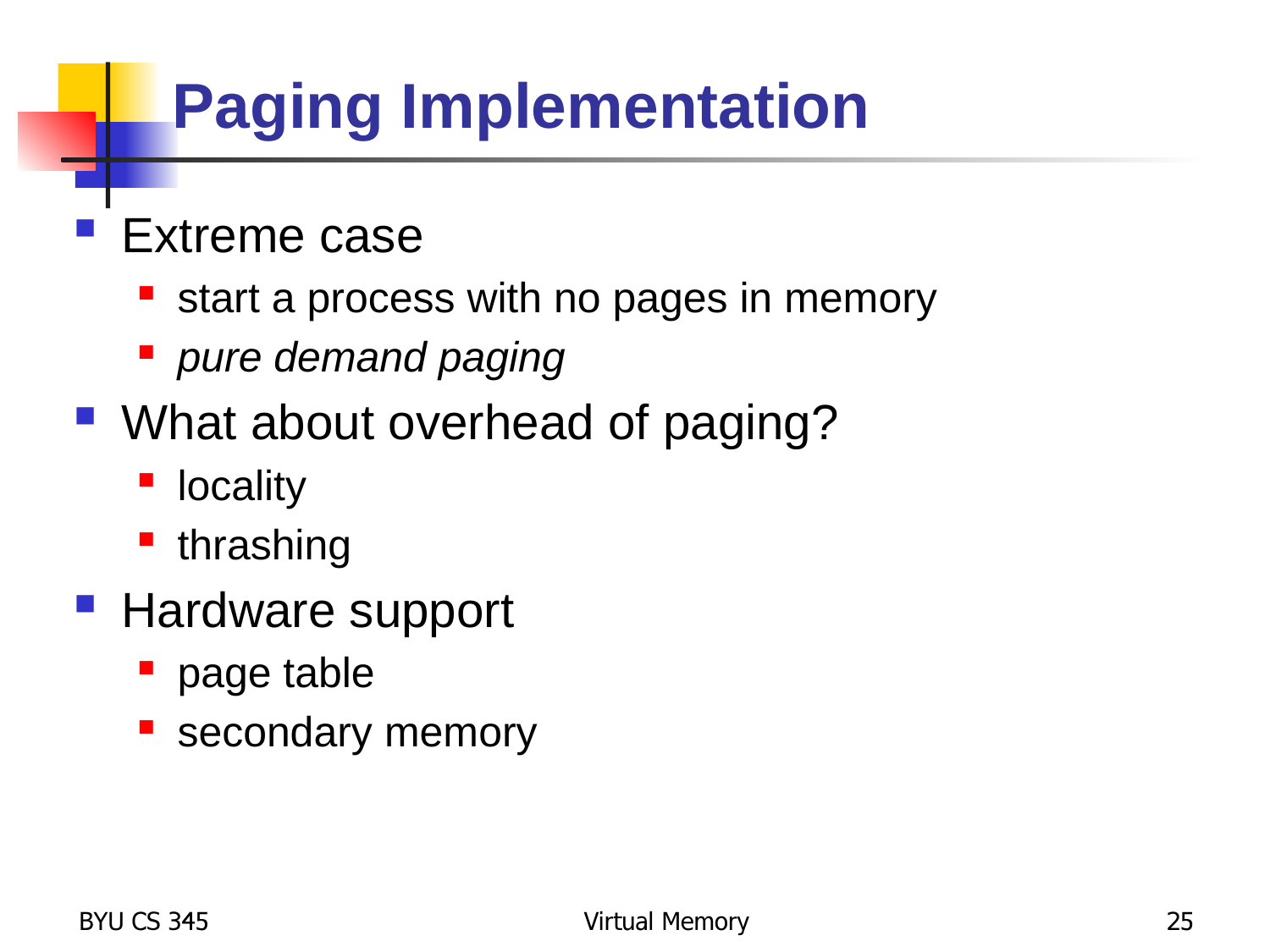

# Paging Implementation
Extreme case
start a process with no pages in memory
pure demand paging
What about overhead of paging?
locality
thrashing
Hardware support
page table
secondary memory
BYU CS 345
Virtual Memory
25